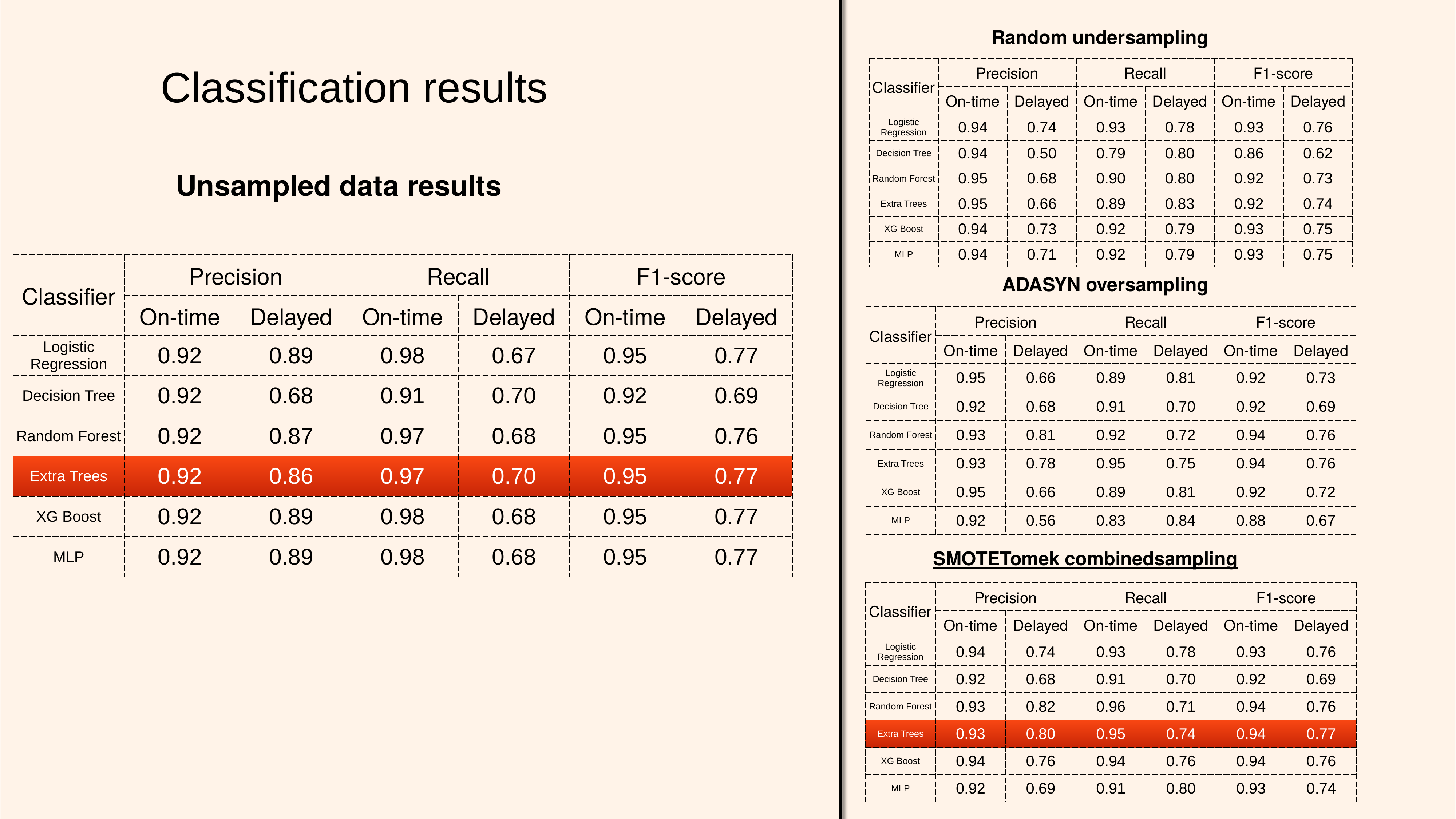

Random undersampling
Classification results
| Classifier | Precision |  | Recall |  | F1-score |  |
| --- | --- | --- | --- | --- | --- | --- |
|  | On-time | Delayed | On-time | Delayed | On-time | Delayed |
| Logistic Regression | 0.94 | 0.74 | 0.93 | 0.78 | 0.93 | 0.76 |
| Decision Tree | 0.94 | 0.50 | 0.79 | 0.80 | 0.86 | 0.62 |
| Random Forest | 0.95 | 0.68 | 0.90 | 0.80 | 0.92 | 0.73 |
| Extra Trees | 0.95 | 0.66 | 0.89 | 0.83 | 0.92 | 0.74 |
| XG Boost | 0.94 | 0.73 | 0.92 | 0.79 | 0.93 | 0.75 |
| MLP | 0.94 | 0.71 | 0.92 | 0.79 | 0.93 | 0.75 |
Unsampled data results
| Classifier | Precision |  | Recall |  | F1-score |  |
| --- | --- | --- | --- | --- | --- | --- |
|  | On-time | Delayed | On-time | Delayed | On-time | Delayed |
| Logistic Regression | 0.92 | 0.89 | 0.98 | 0.67 | 0.95 | 0.77 |
| Decision Tree | 0.92 | 0.68 | 0.91 | 0.70 | 0.92 | 0.69 |
| Random Forest | 0.92 | 0.87 | 0.97 | 0.68 | 0.95 | 0.76 |
| Extra Trees | 0.92 | 0.86 | 0.97 | 0.70 | 0.95 | 0.77 |
| XG Boost | 0.92 | 0.89 | 0.98 | 0.68 | 0.95 | 0.77 |
| MLP | 0.92 | 0.89 | 0.98 | 0.68 | 0.95 | 0.77 |
ADASYN oversampling
| Classifier | Precision |  | Recall |  | F1-score |  |
| --- | --- | --- | --- | --- | --- | --- |
|  | On-time | Delayed | On-time | Delayed | On-time | Delayed |
| Logistic Regression | 0.95 | 0.66 | 0.89 | 0.81 | 0.92 | 0.73 |
| Decision Tree | 0.92 | 0.68 | 0.91 | 0.70 | 0.92 | 0.69 |
| Random Forest | 0.93 | 0.81 | 0.92 | 0.72 | 0.94 | 0.76 |
| Extra Trees | 0.93 | 0.78 | 0.95 | 0.75 | 0.94 | 0.76 |
| XG Boost | 0.95 | 0.66 | 0.89 | 0.81 | 0.92 | 0.72 |
| MLP | 0.92 | 0.56 | 0.83 | 0.84 | 0.88 | 0.67 |
SMOTETomek combinedsampling
| Classifier | Precision |  | Recall |  | F1-score |  |
| --- | --- | --- | --- | --- | --- | --- |
|  | On-time | Delayed | On-time | Delayed | On-time | Delayed |
| Logistic Regression | 0.94 | 0.74 | 0.93 | 0.78 | 0.93 | 0.76 |
| Decision Tree | 0.92 | 0.68 | 0.91 | 0.70 | 0.92 | 0.69 |
| Random Forest | 0.93 | 0.82 | 0.96 | 0.71 | 0.94 | 0.76 |
| Extra Trees | 0.93 | 0.80 | 0.95 | 0.74 | 0.94 | 0.77 |
| XG Boost | 0.94 | 0.76 | 0.94 | 0.76 | 0.94 | 0.76 |
| MLP | 0.92 | 0.69 | 0.91 | 0.80 | 0.93 | 0.74 |